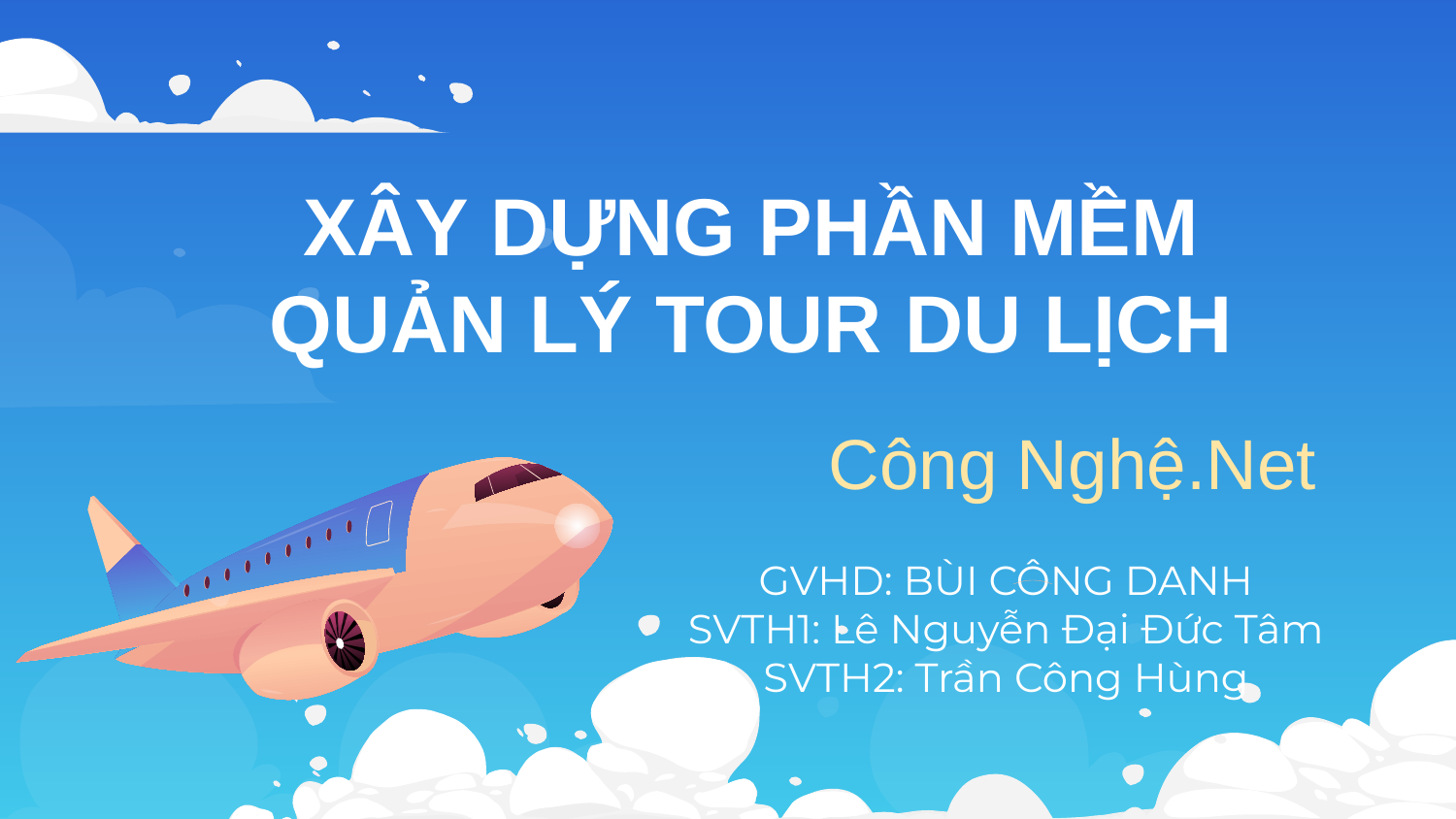

# XÂY DỰNG PHẦN MỀM QUẢN LÝ TOUR DU LỊCH
Công Nghệ.Net

GVHD: BÙI CÔNG DANH
SVTH1: Lê Nguyễn Đại Đức Tâm
SVTH2: Trần Công Hùng